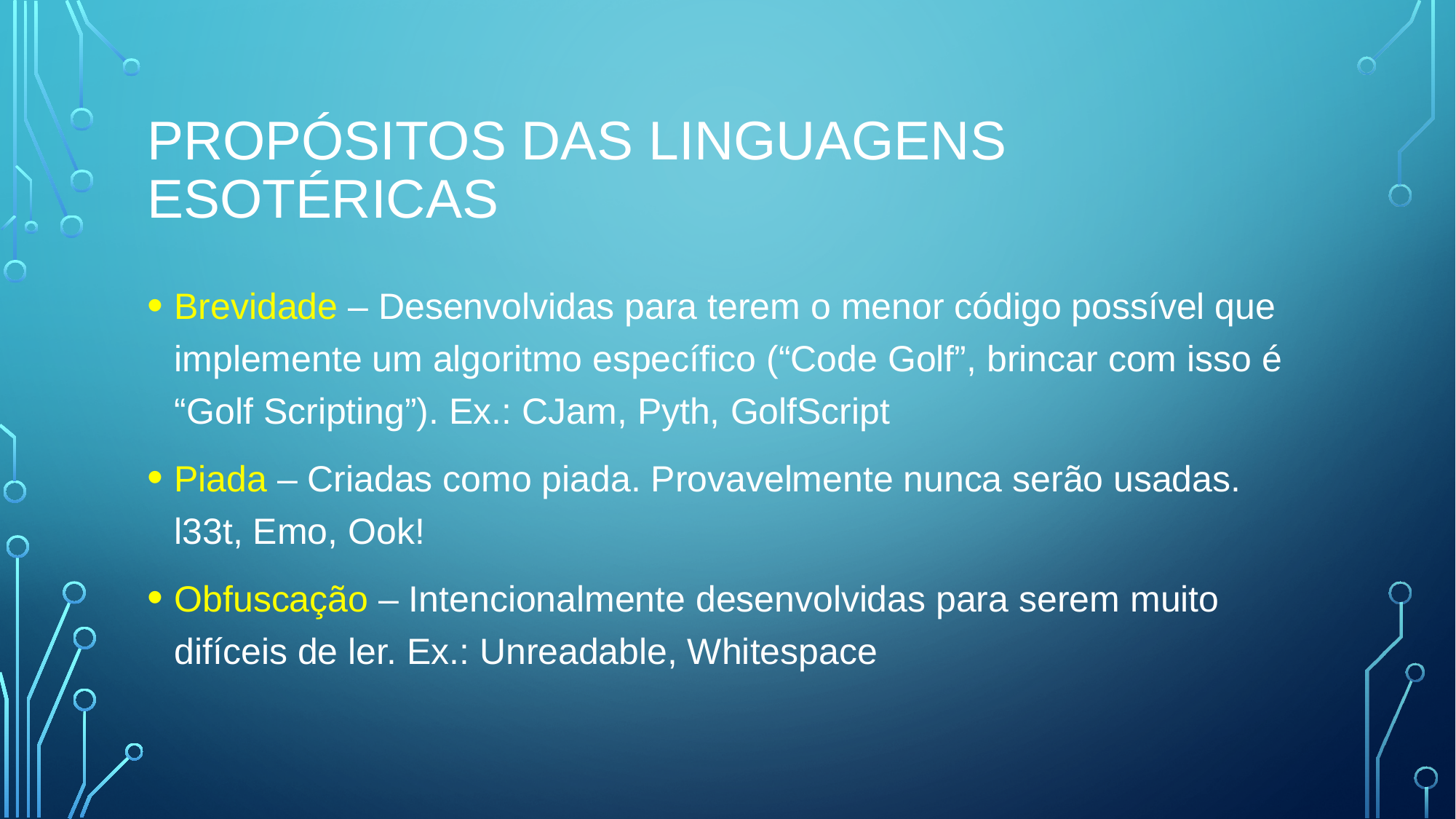

# propósitos das Linguagens Esotéricas
Brevidade – Desenvolvidas para terem o menor código possível que implemente um algoritmo específico (“Code Golf”, brincar com isso é “Golf Scripting”). Ex.: CJam, Pyth, GolfScript
Piada – Criadas como piada. Provavelmente nunca serão usadas. l33t, Emo, Ook!
Obfuscação – Intencionalmente desenvolvidas para serem muito difíceis de ler. Ex.: Unreadable, Whitespace